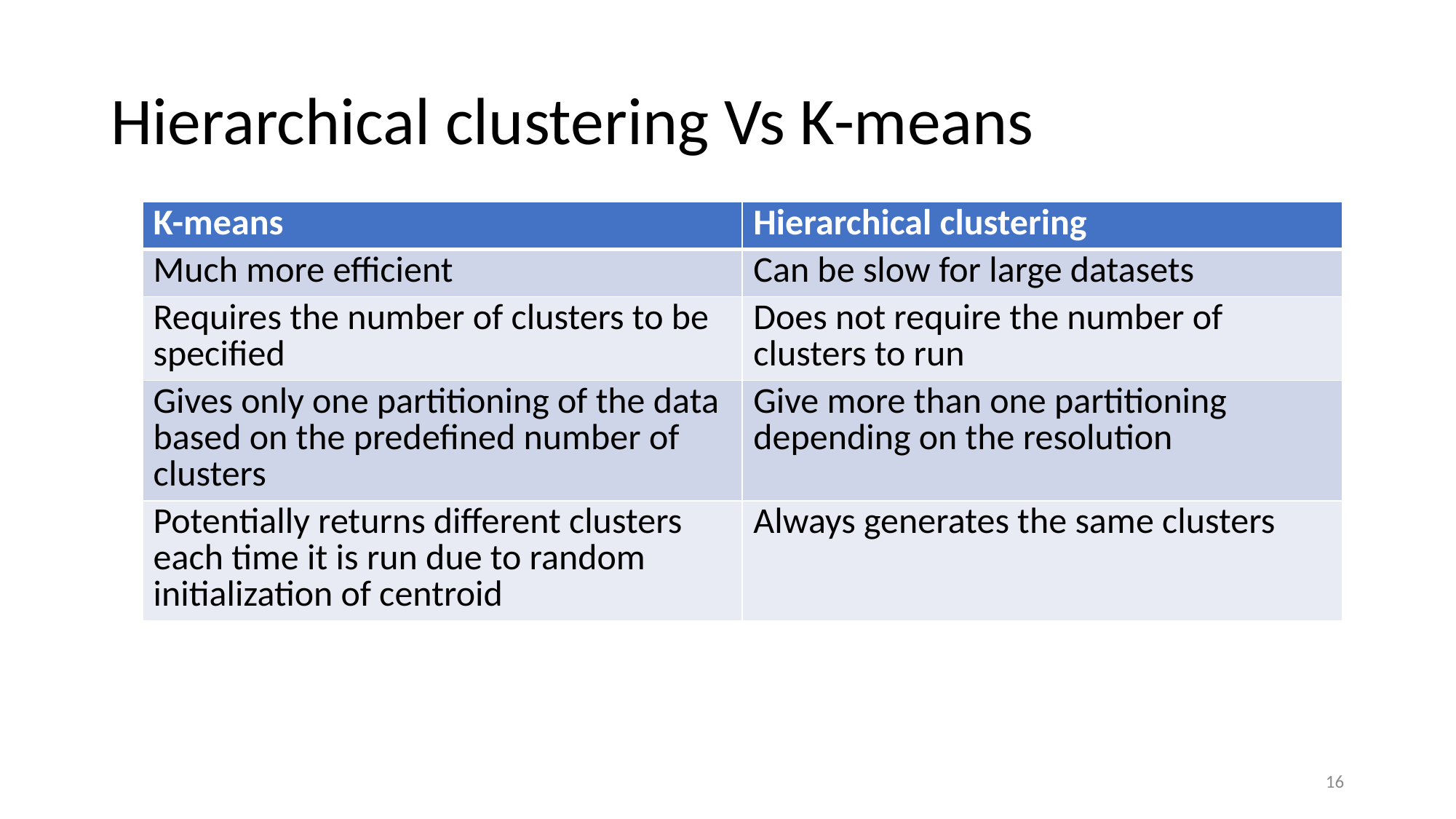

# Hierarchical clustering Vs K-means
| K-means | Hierarchical clustering |
| --- | --- |
| Much more efficient | Can be slow for large datasets |
| Requires the number of clusters to be specified | Does not require the number of clusters to run |
| Gives only one partitioning of the data based on the predefined number of clusters | Give more than one partitioning depending on the resolution |
| Potentially returns different clusters each time it is run due to random initialization of centroid | Always generates the same clusters |
16